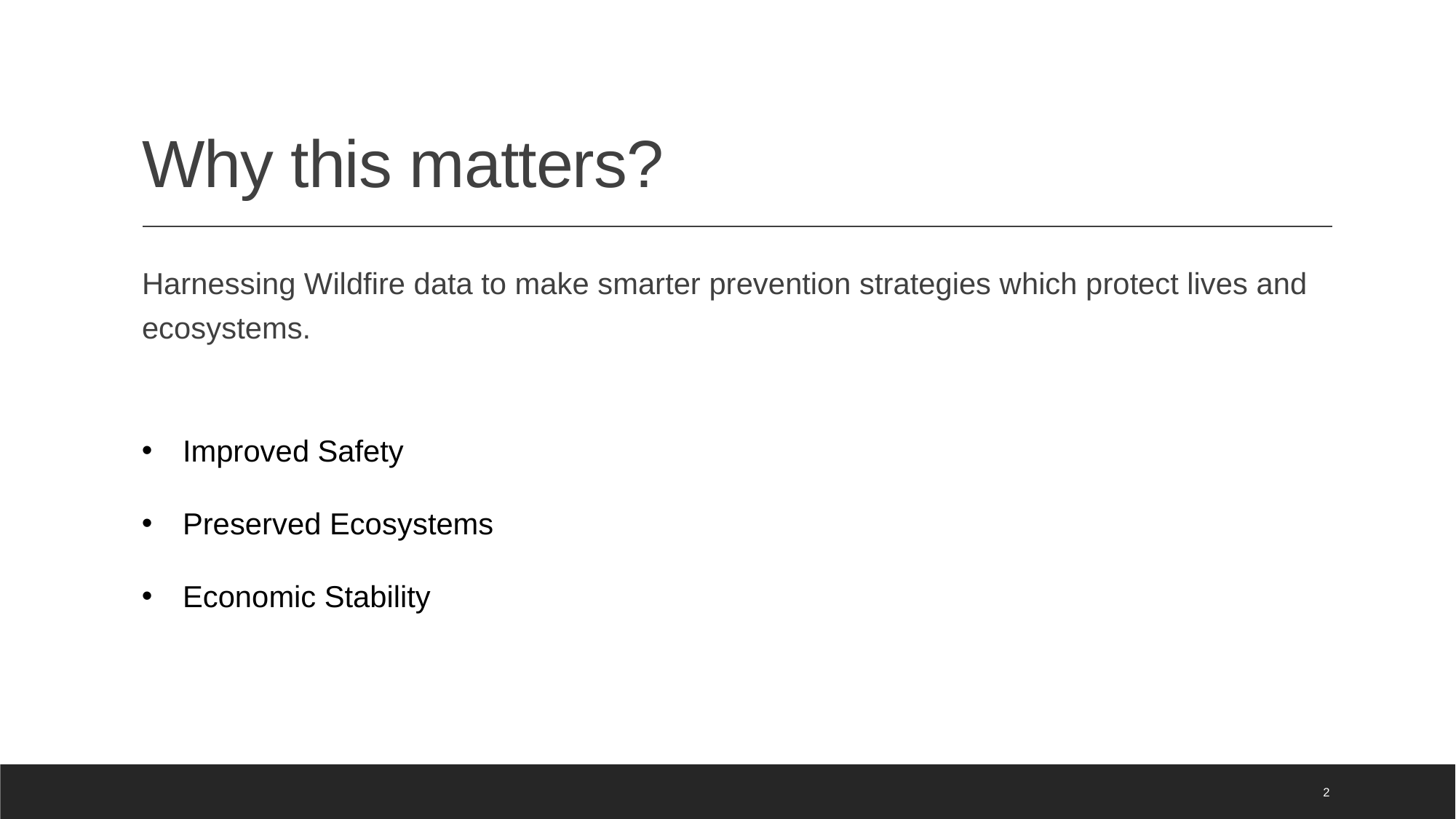

# Why this matters?
Harnessing Wildfire data to make smarter prevention strategies which protect lives and ecosystems.
Improved Safety
Preserved Ecosystems
Economic Stability
2